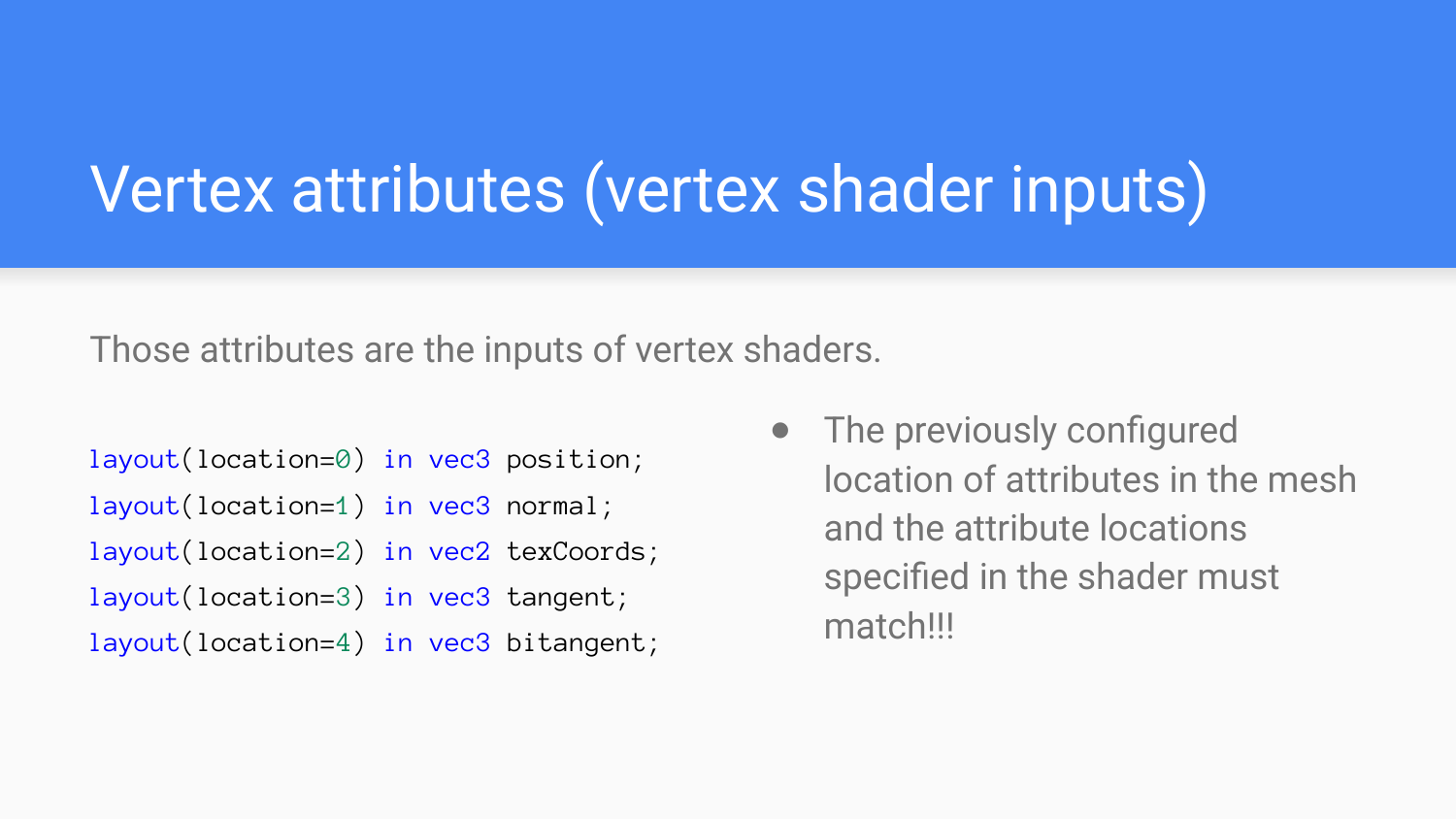

# Vertex attributes (vertex shader inputs)
Those attributes are the inputs of vertex shaders.
The previously configured location of attributes in the mesh and the attribute locations specified in the shader must match!!!
layout(location=0) in vec3 position;
layout(location=1) in vec3 normal;
layout(location=2) in vec2 texCoords;
layout(location=3) in vec3 tangent;
layout(location=4) in vec3 bitangent;